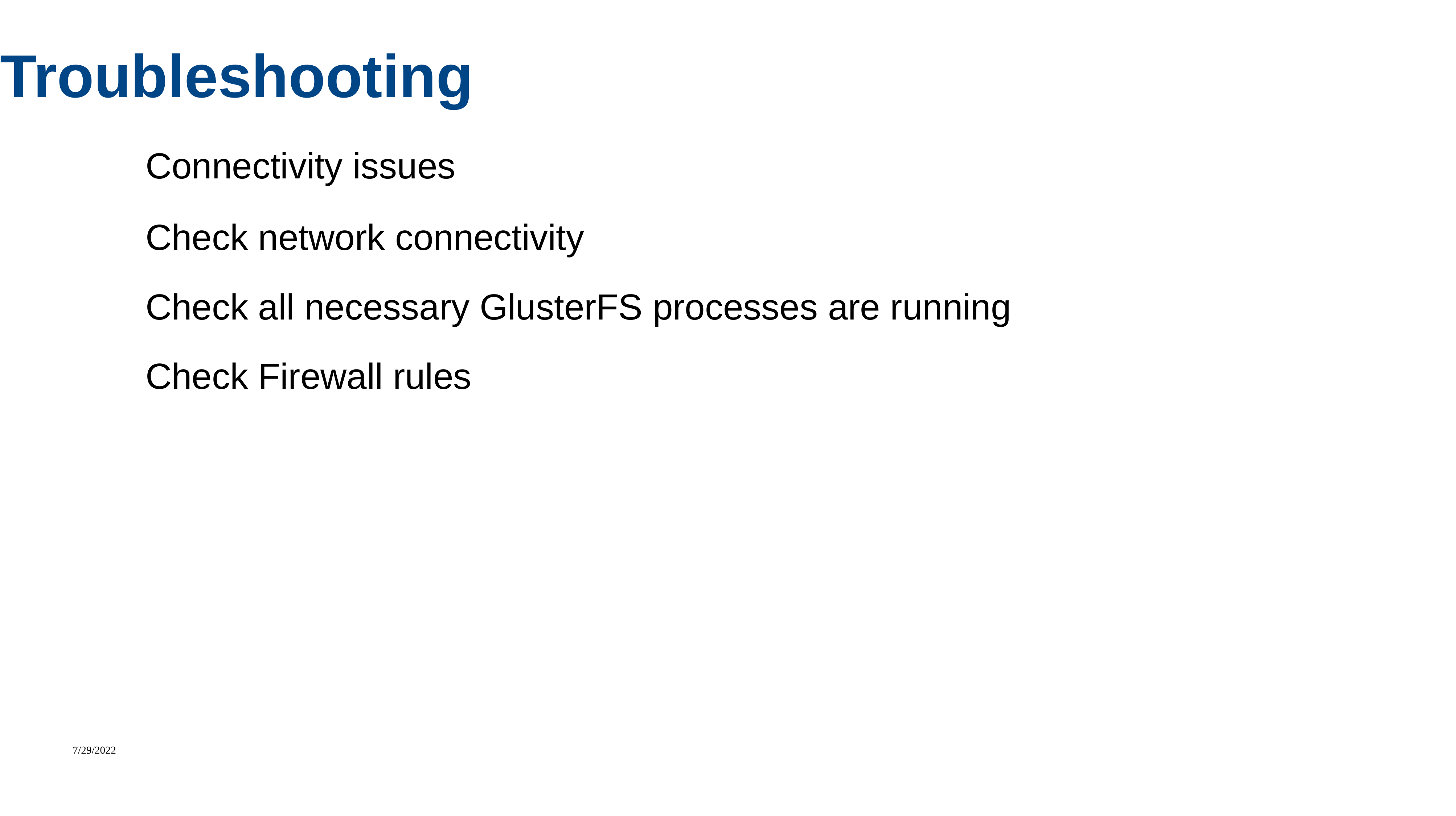

Troubleshooting

Connectivity issues
Check network connectivity
Check all necessary GlusterFS processes are running
Check Firewall rules
7/29/2022